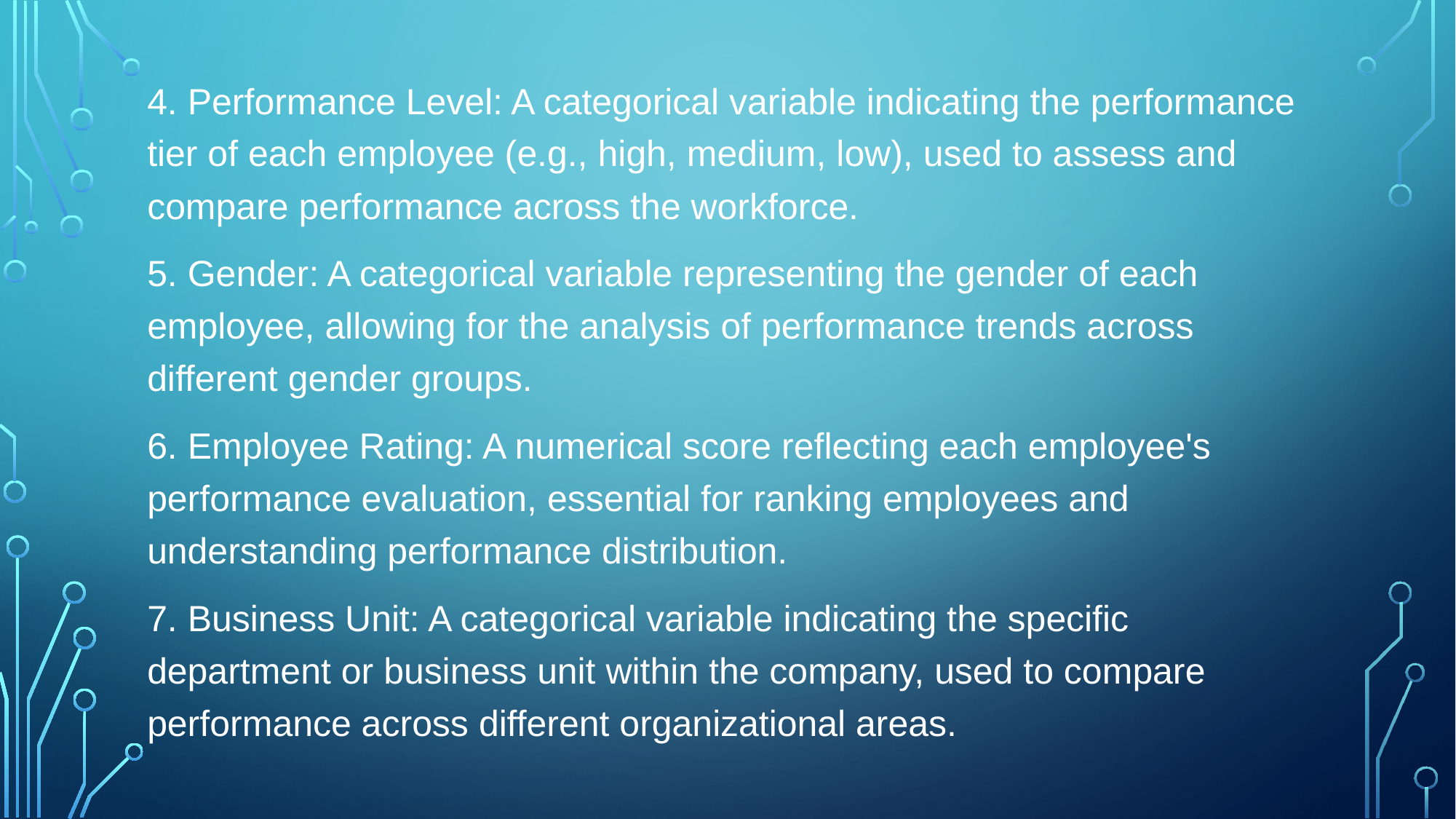

4. Performance Level: A categorical variable indicating the performance tier of each employee (e.g., high, medium, low), used to assess and compare performance across the workforce.
5. Gender: A categorical variable representing the gender of each employee, allowing for the analysis of performance trends across different gender groups.
6. Employee Rating: A numerical score reflecting each employee's performance evaluation, essential for ranking employees and understanding performance distribution.
7. Business Unit: A categorical variable indicating the specific department or business unit within the company, used to compare performance across different organizational areas.